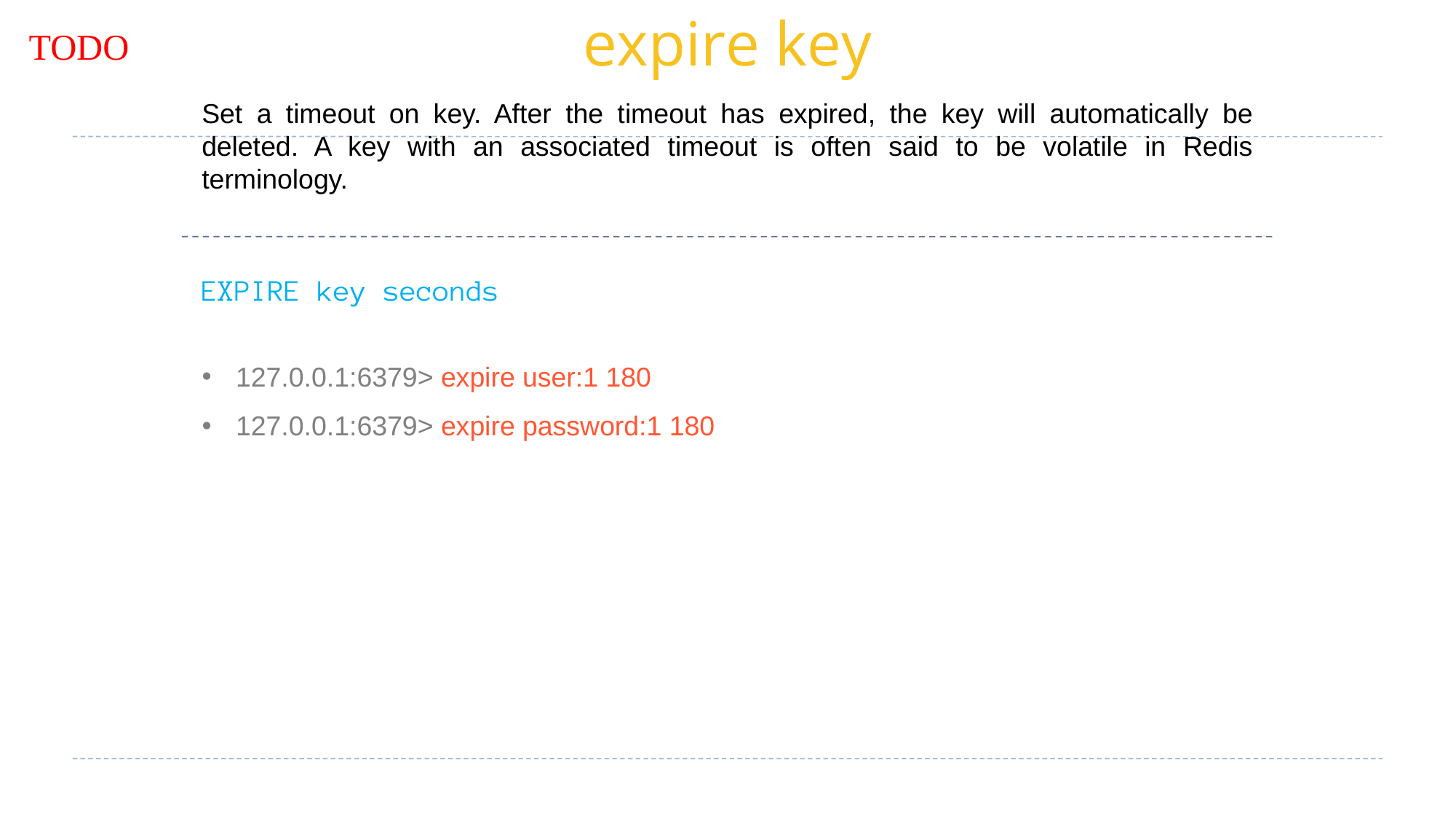

expire key
TODO
Set a timeout on key. After the timeout has expired, the key will automatically be deleted. A key with an associated timeout is often said to be volatile in Redis terminology.

EXPIRE key seconds
127.0.0.1:6379> expire user:1 180
127.0.0.1:6379> expire password:1 180